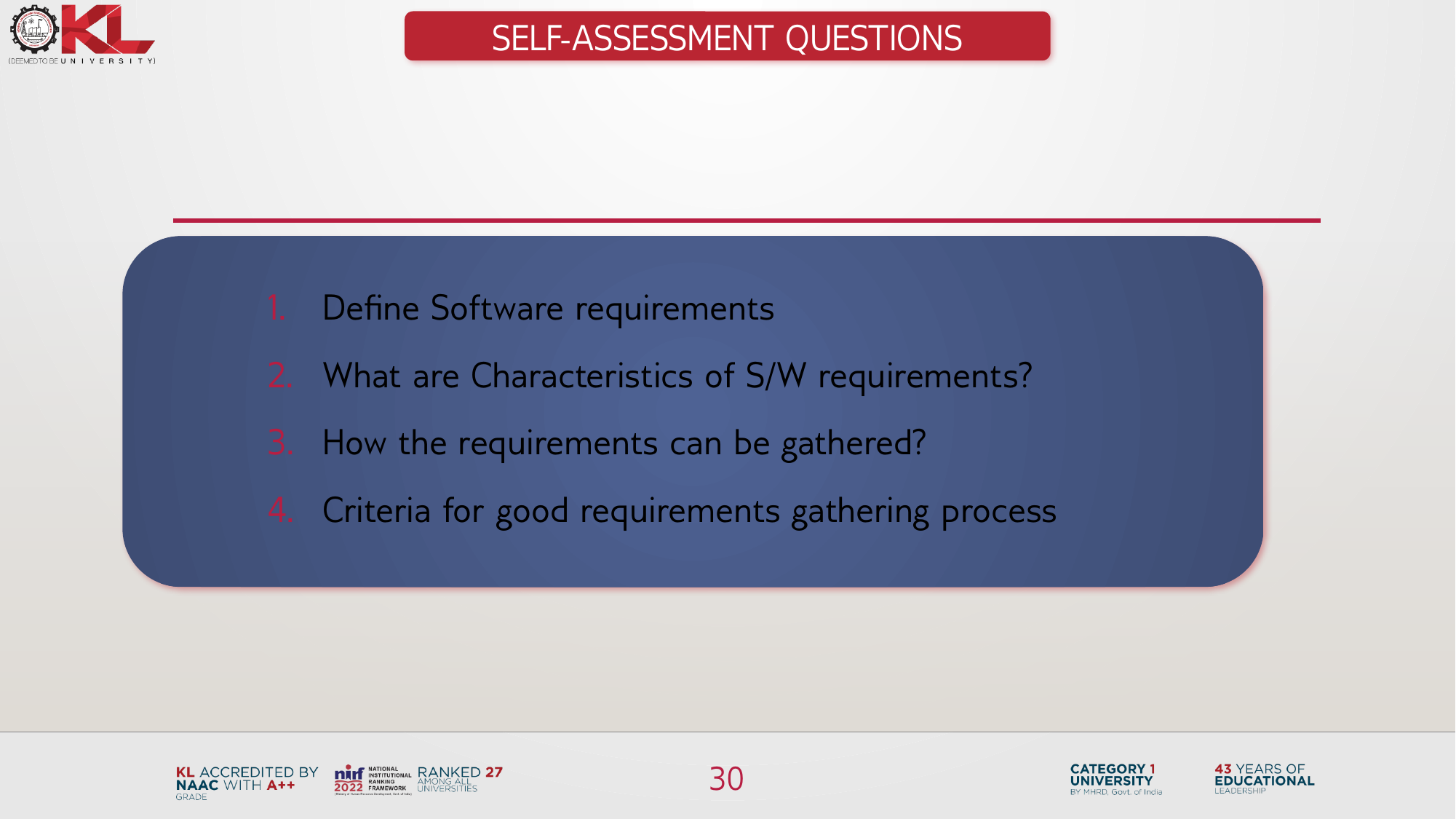

SELF-ASSESSMENT QUESTIONS

Define Software requirements
What are Characteristics of S/W requirements?
How the requirements can be gathered?
Criteria for good requirements gathering process

30